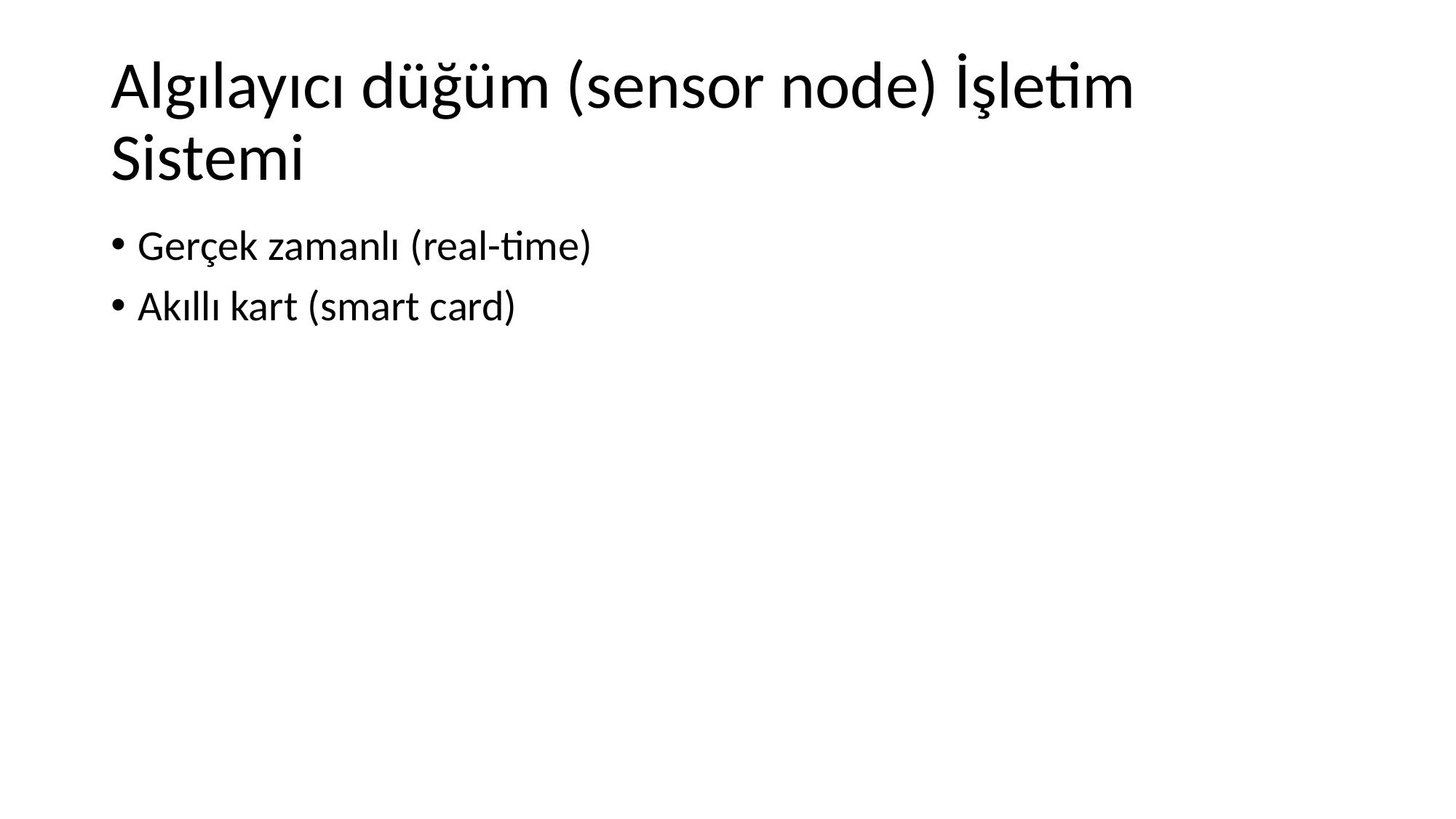

# Algılayıcı düğüm (sensor node) İşletim Sistemi
Gerçek zamanlı (real-time)
Akıllı kart (smart card)